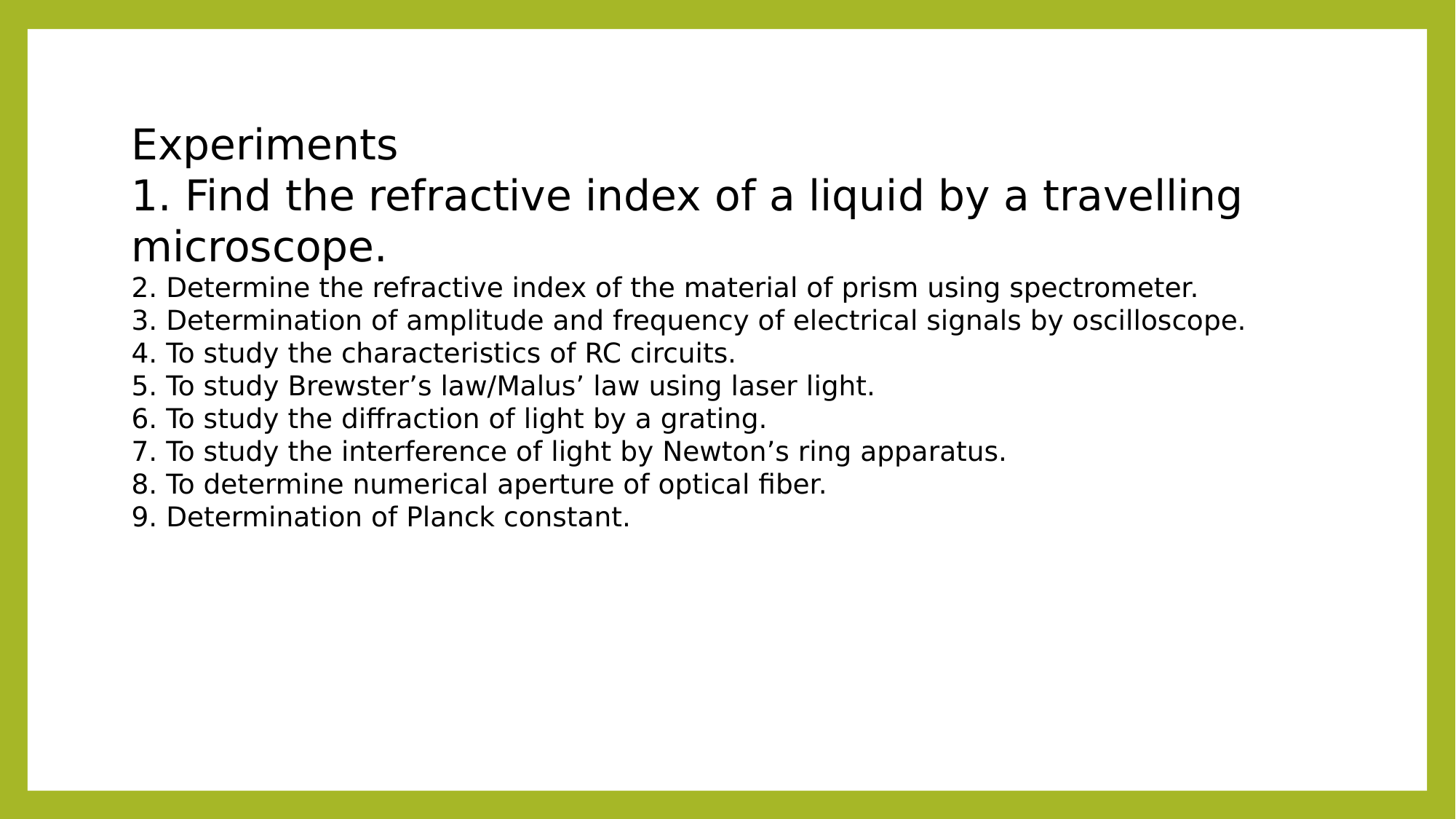

Experiments
1. Find the refractive index of a liquid by a travelling microscope.
2. Determine the refractive index of the material of prism using spectrometer.
3. Determination of amplitude and frequency of electrical signals by oscilloscope.
4. To study the characteristics of RC circuits.
5. To study Brewster’s law/Malus’ law using laser light.
6. To study the diffraction of light by a grating.
7. To study the interference of light by Newton’s ring apparatus.
8. To determine numerical aperture of optical fiber.
9. Determination of Planck constant.